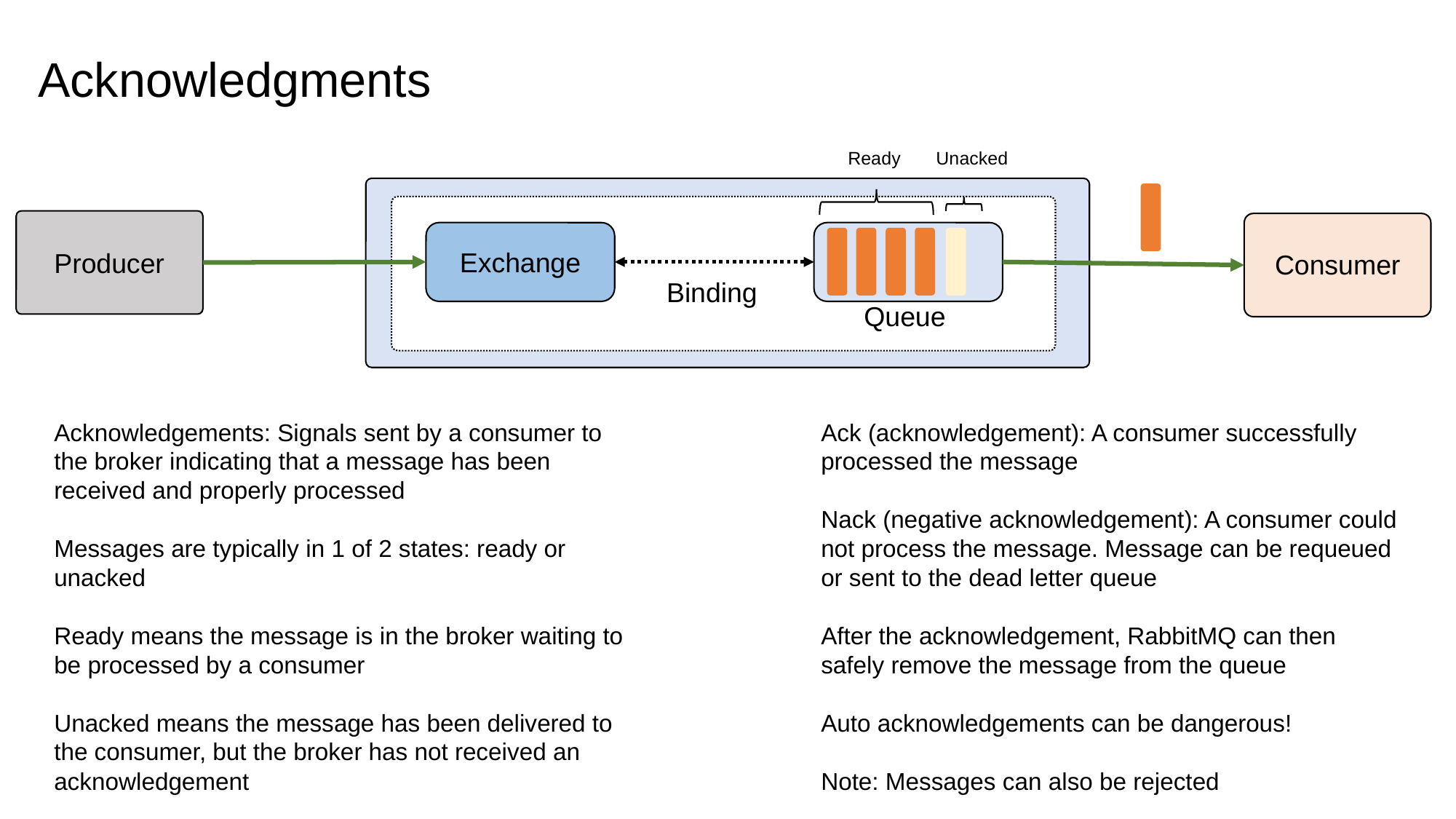

Acknowledgments
Ready
Unacked

Producer

Consumer
Exchange

Binding
Queue
Acknowledgements: Signals sent by a consumer to the broker indicating that a message has been received and properly processed

Messages are typically in 1 of 2 states: ready or unacked

Ready means the message is in the broker waiting to be processed by a consumer

Unacked means the message has been delivered to the consumer, but the broker has not received an acknowledgement
Ack (acknowledgement): A consumer successfully processed the message

Nack (negative acknowledgement): A consumer could not process the message. Message can be requeued or sent to the dead letter queue

After the acknowledgement, RabbitMQ can then safely remove the message from the queue

Auto acknowledgements can be dangerous!

Note: Messages can also be rejected